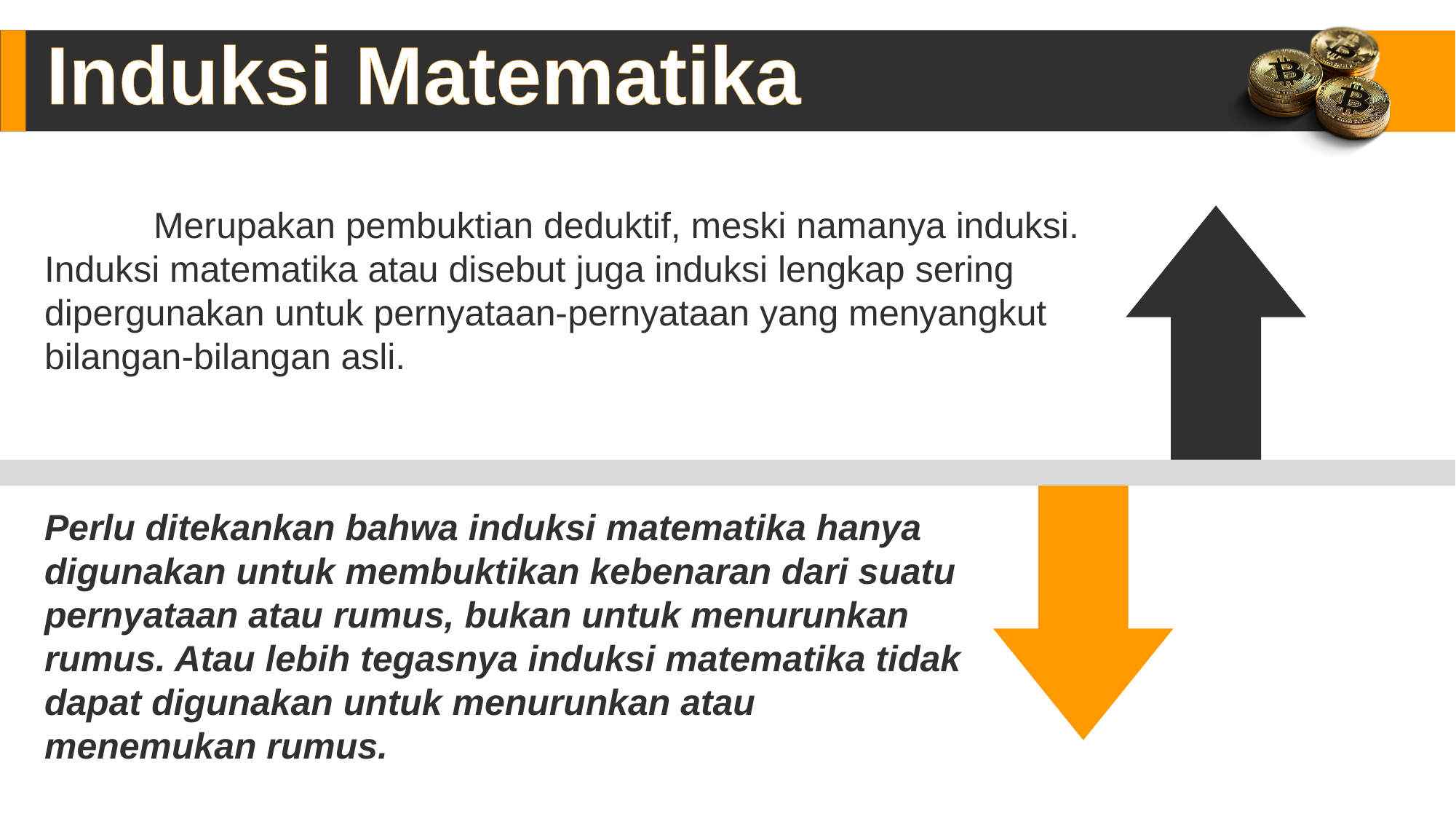

Induksi Matematika
	Merupakan pembuktian deduktif, meski namanya induksi. Induksi matematika atau disebut juga induksi lengkap sering dipergunakan untuk pernyataan-pernyataan yang menyangkut bilangan-bilangan asli.

Perlu ditekankan bahwa induksi matematika hanya digunakan untuk membuktikan kebenaran dari suatu pernyataan atau rumus, bukan untuk menurunkan rumus. Atau lebih tegasnya induksi matematika tidak dapat digunakan untuk menurunkan atau menemukan rumus.